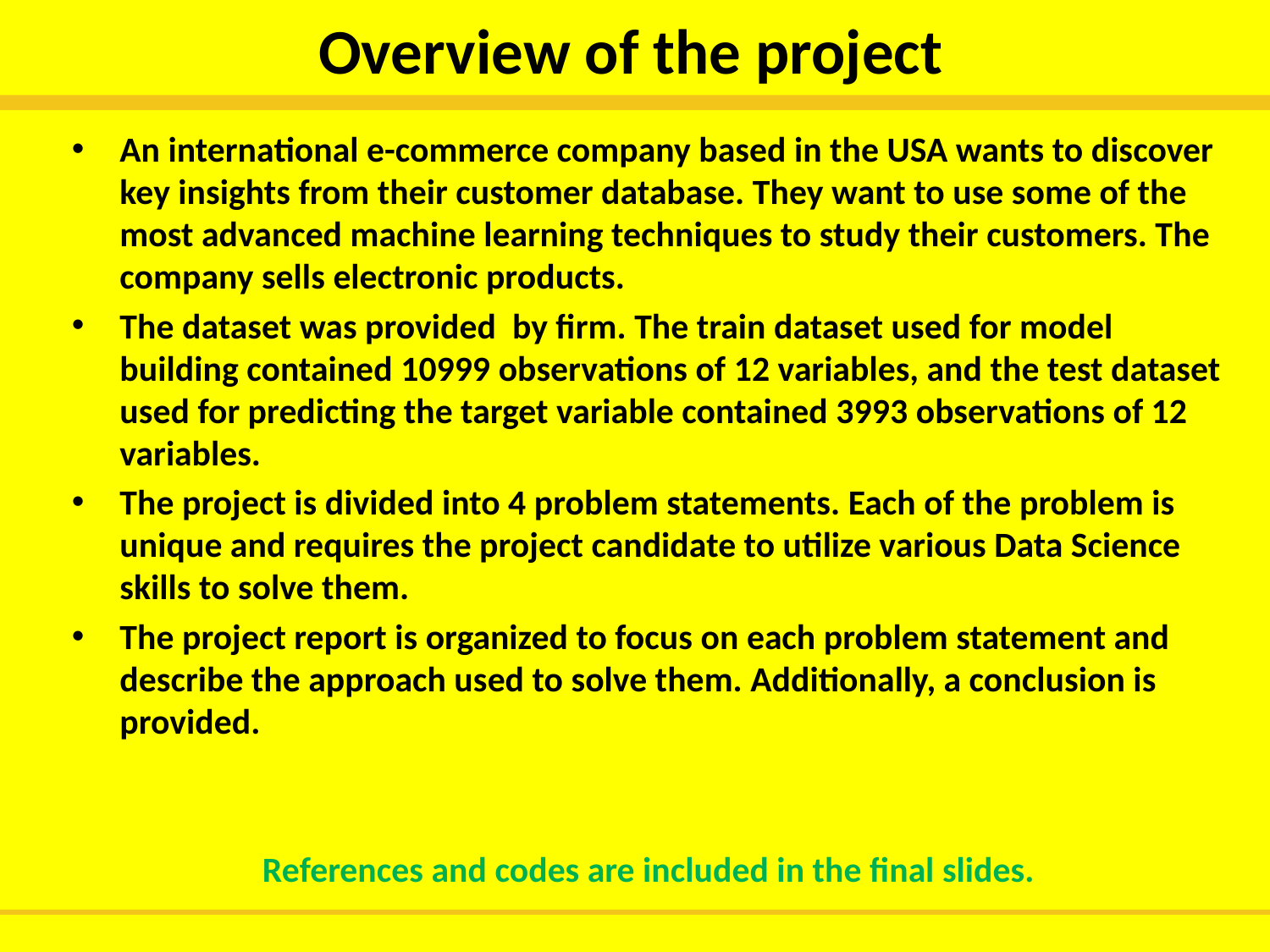

# Overview of the project

An international e-commerce company based in the USA wants to discover key insights from their customer database. They want to use some of the most advanced machine learning techniques to study their customers. The company sells electronic products.
The dataset was provided  by firm. The train dataset used for model building contained 10999 observations of 12 variables, and the test dataset used for predicting the target variable contained 3993 observations of 12 variables.
The project is divided into 4 problem statements. Each of the problem is unique and requires the project candidate to utilize various Data Science skills to solve them.
The project report is organized to focus on each problem statement and describe the approach used to solve them. Additionally, a conclusion is provided.

References and codes are included in the final slides.